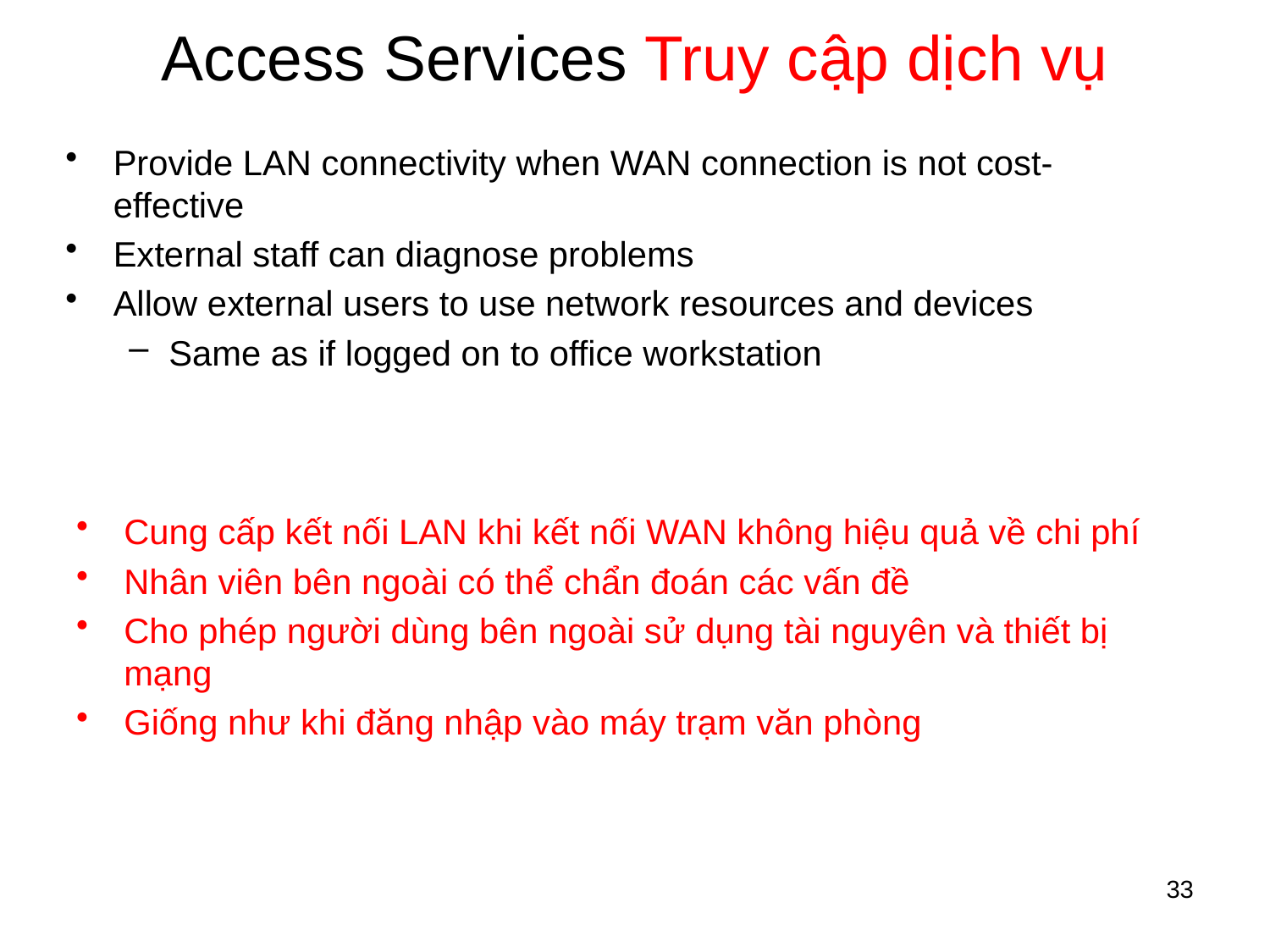

# Access Services Truy cập dịch vụ
Provide LAN connectivity when WAN connection is not cost-effective
External staff can diagnose problems
Allow external users to use network resources and devices
Same as if logged on to office workstation
Cung cấp kết nối LAN khi kết nối WAN không hiệu quả về chi phí
Nhân viên bên ngoài có thể chẩn đoán các vấn đề
Cho phép người dùng bên ngoài sử dụng tài nguyên và thiết bị mạng
Giống như khi đăng nhập vào máy trạm văn phòng
33